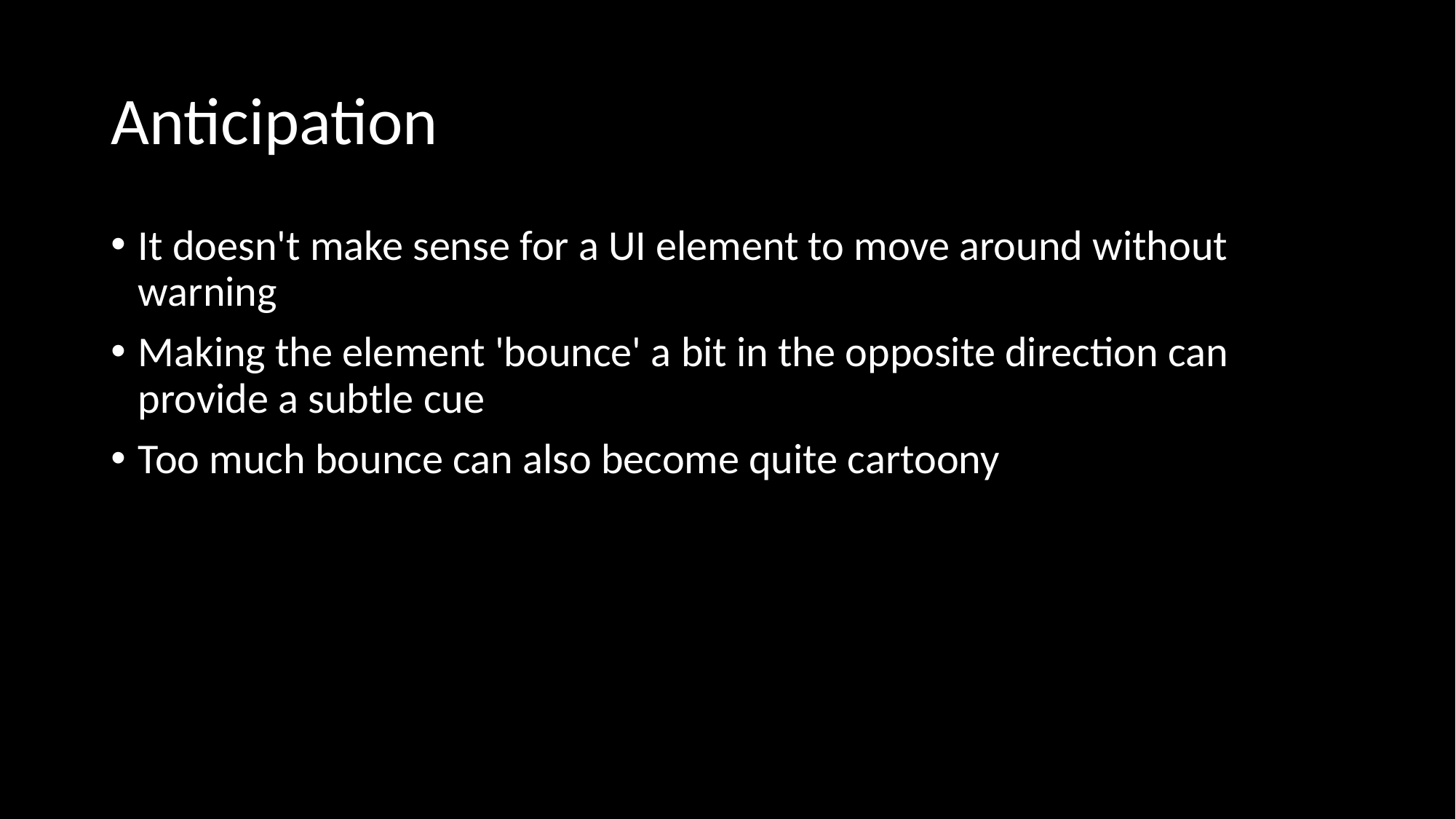

# Anticipation
It doesn't make sense for a UI element to move around without warning
Making the element 'bounce' a bit in the opposite direction can provide a subtle cue
Too much bounce can also become quite cartoony